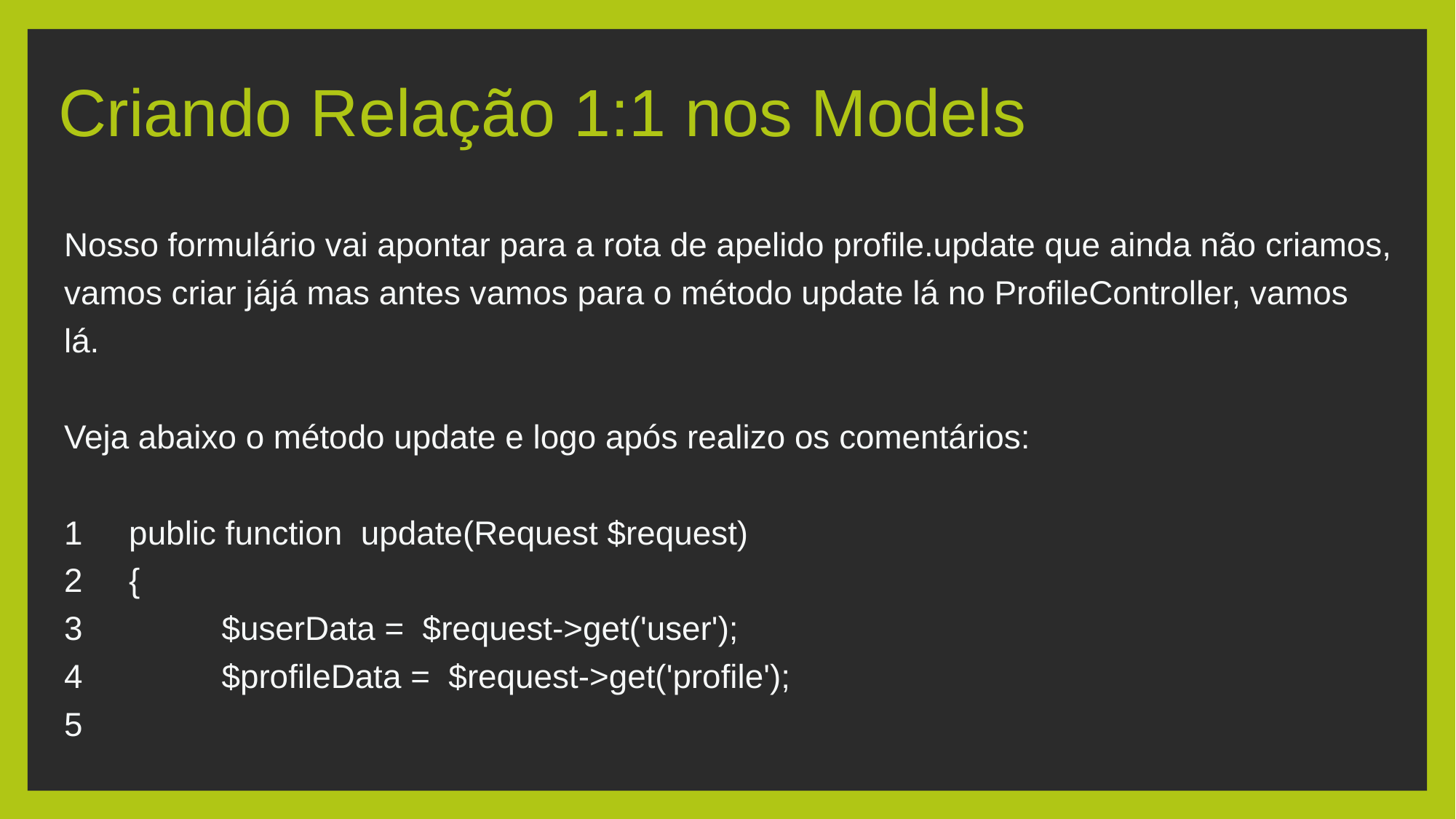

# Criando Relação 1:1 nos Models
Nosso formulário vai apontar para a rota de apelido profile.update que ainda não criamos, vamos criar jájá mas antes vamos para o método update lá no ProfileController, vamos lá.

Veja abaixo o método update e logo após realizo os comentários:

1     public function  update(Request $request)
2     {
3               $userData =  $request->get('user');
4               $profileData =  $request->get('profile');
5